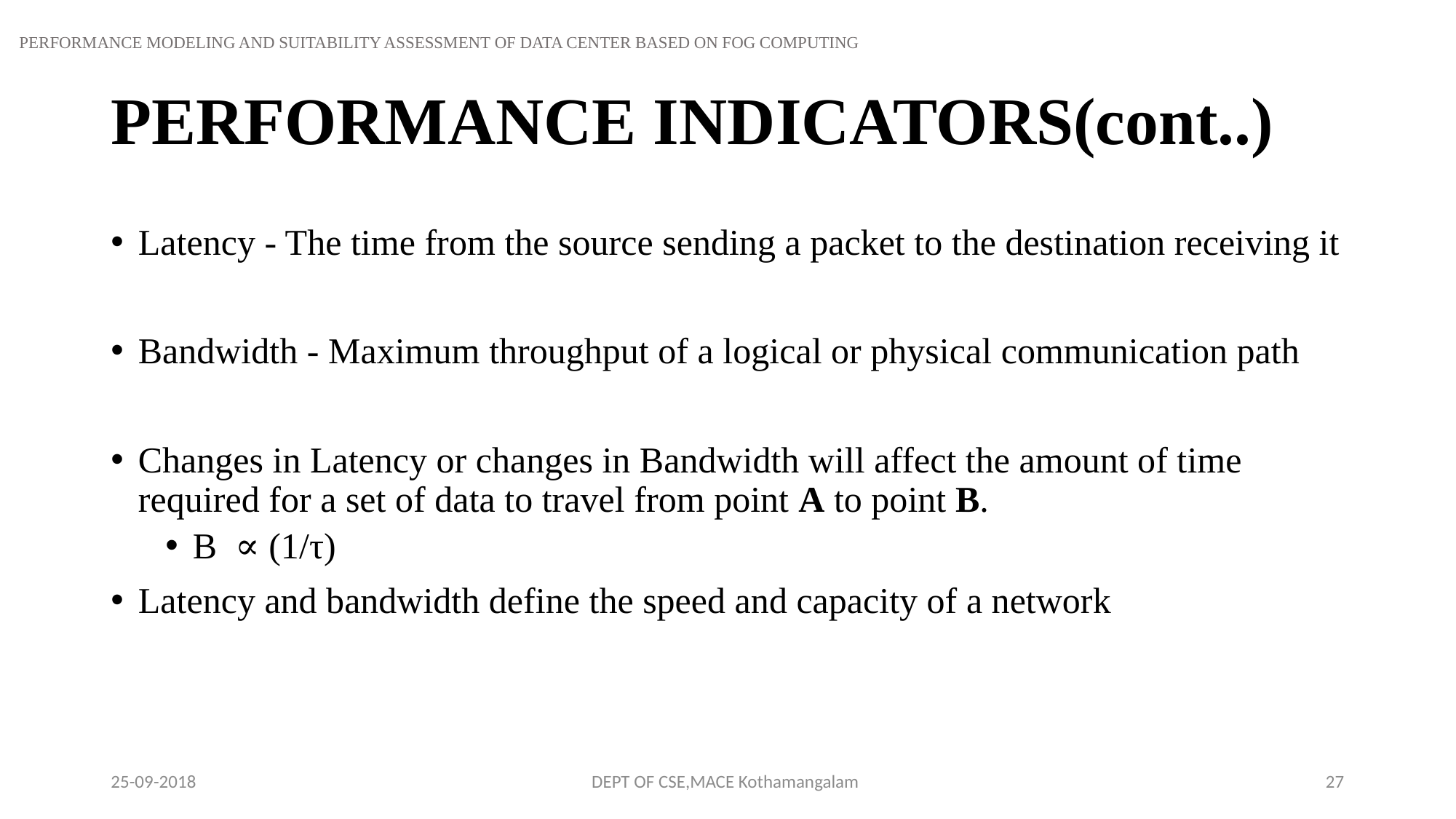

PERFORMANCE MODELING AND SUITABILITY ASSESSMENT OF DATA CENTER BASED ON FOG COMPUTING
# PERFORMANCE INDICATORS(cont..)
Latency - The time from the source sending a packet to the destination receiving it

Bandwidth - Maximum throughput of a logical or physical communication path

Changes in Latency or changes in Bandwidth will affect the amount of time required for a set of data to travel from point A to point B.
B  ∝ (1/τ)
Latency and bandwidth define the speed and capacity of a network

25-09-2018
DEPT OF CSE,MACE Kothamangalam
27